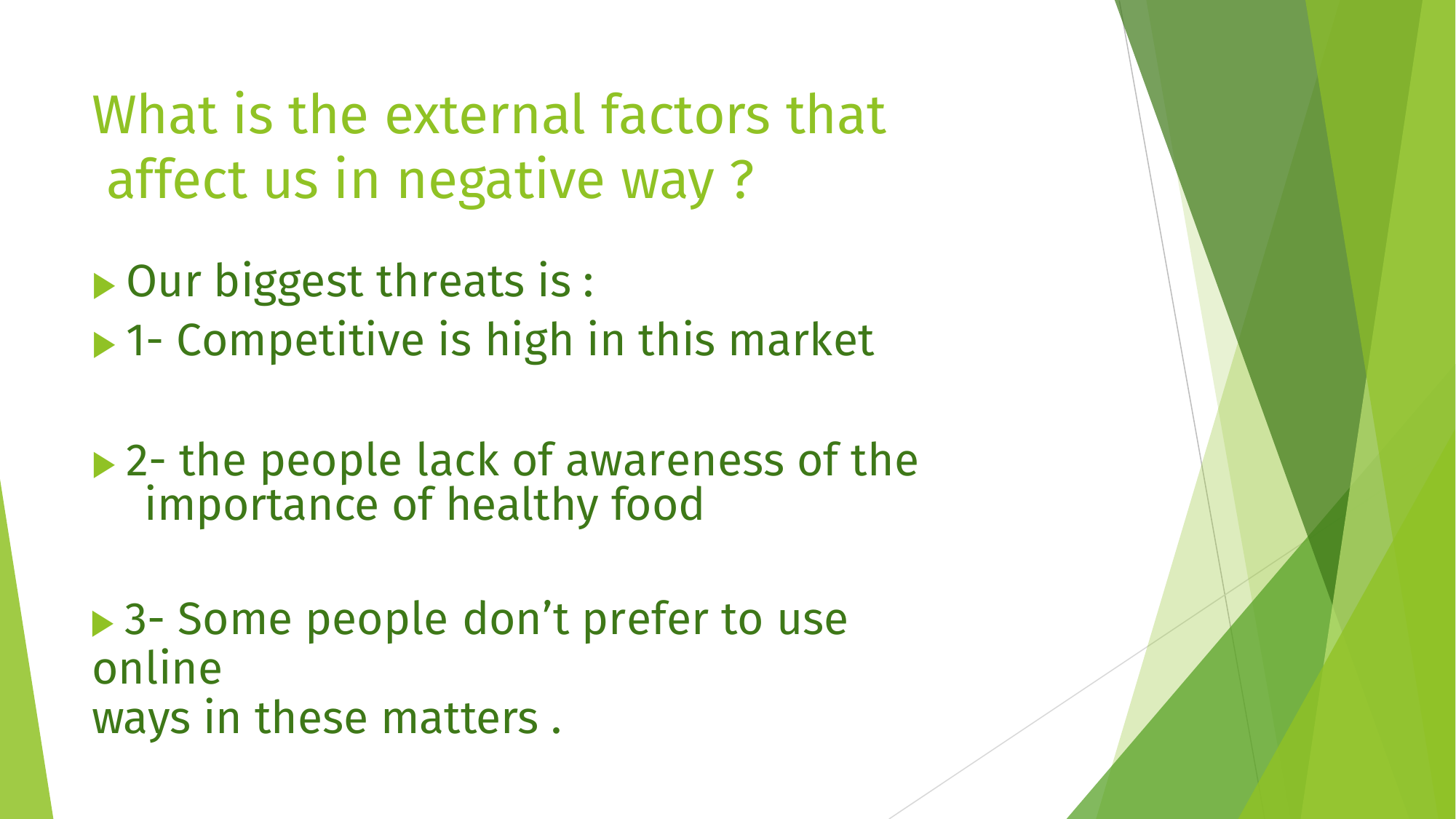

# What is the external factors that  affect us in negative way ?
▶ Our biggest threats is :
▶ 1- Competitive is high in this market

▶ 2- the people lack of awareness of the  importance of healthy food

▶ 3- Some people don’t prefer to use online
ways in these matters .